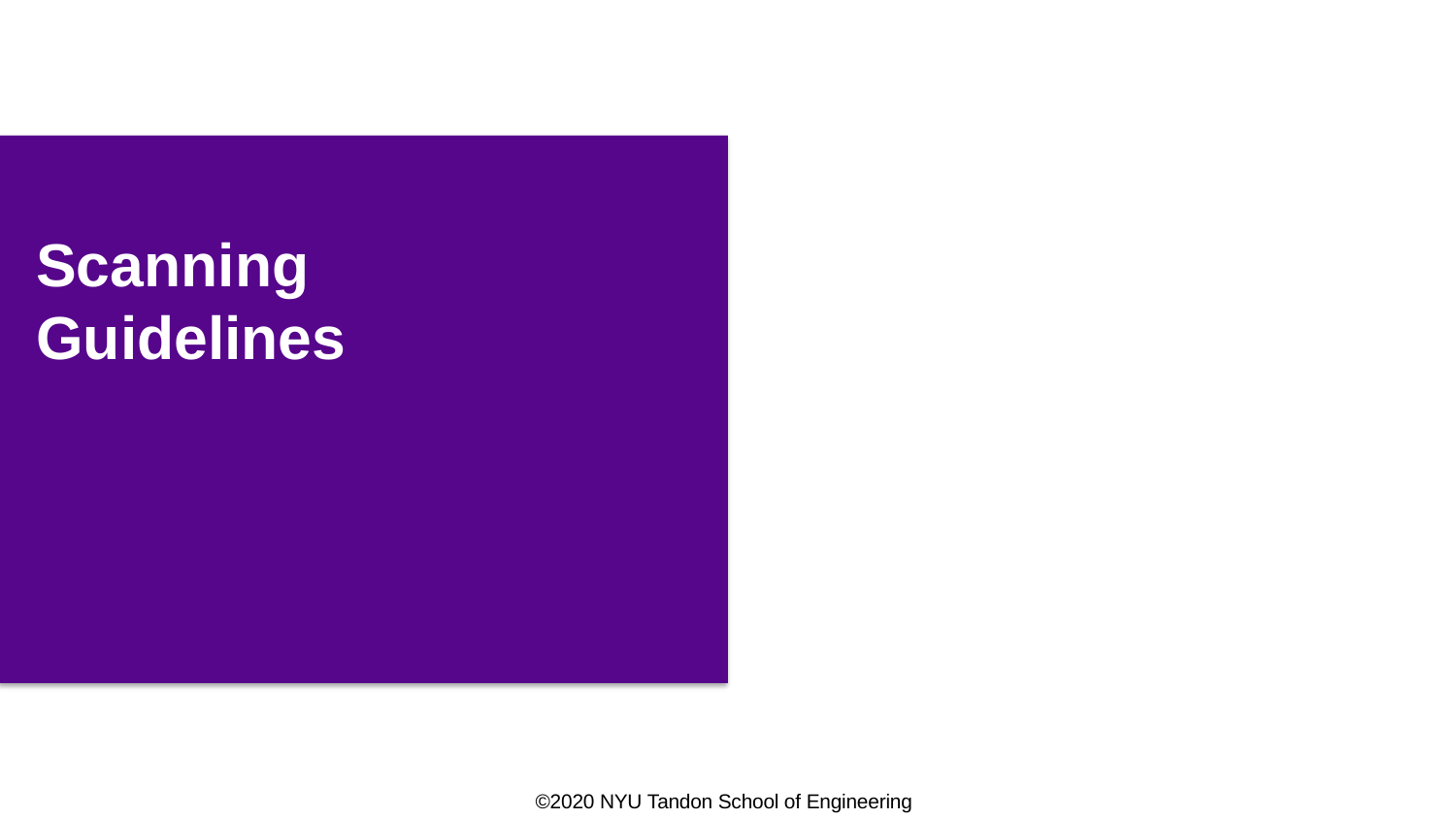

# Scanning  Guidelines
©2020 NYU Tandon School of Engineering